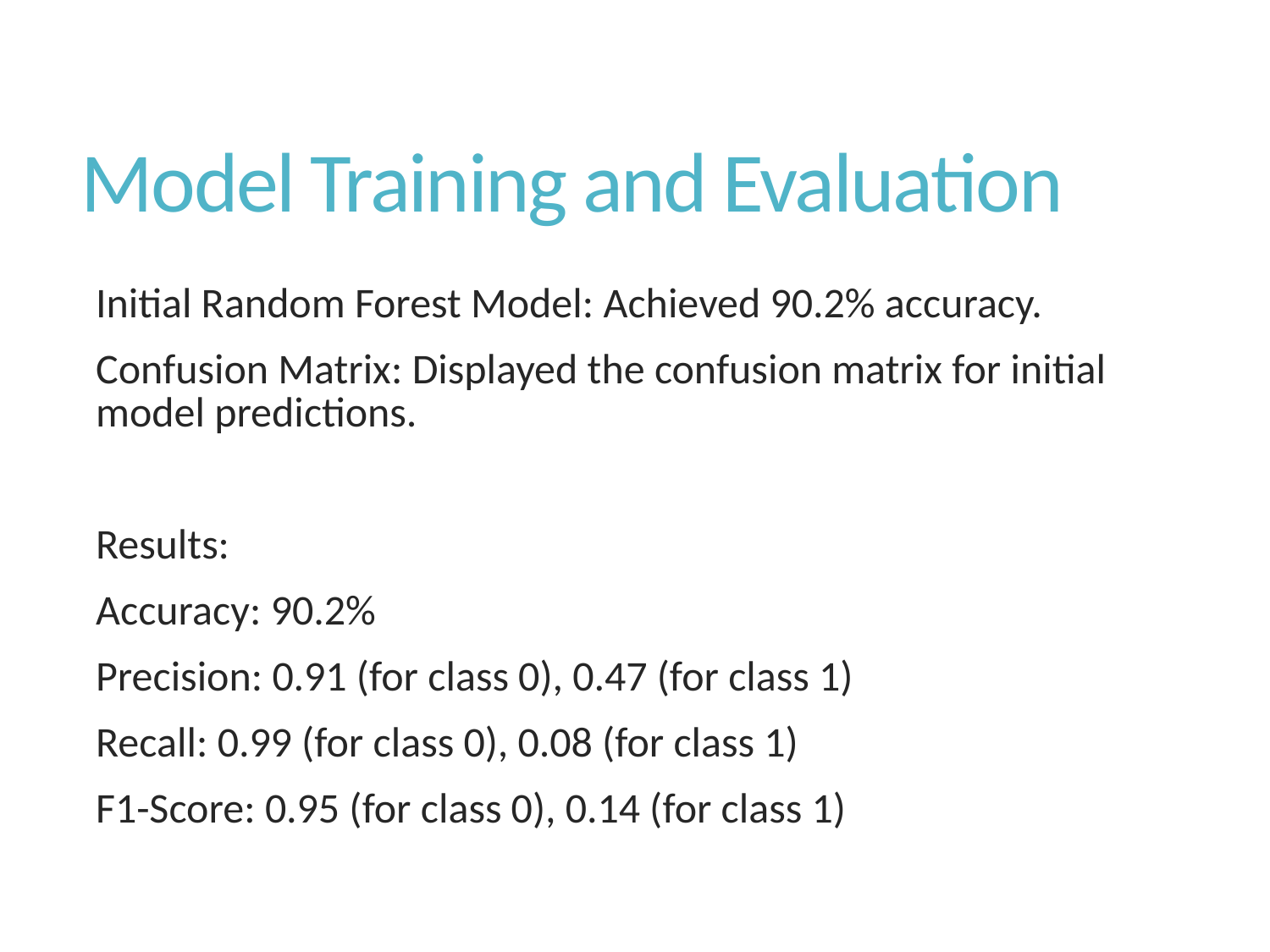

# Model Training and Evaluation
Initial Random Forest Model: Achieved 90.2% accuracy.
Confusion Matrix: Displayed the confusion matrix for initial model predictions.

Results:
Accuracy: 90.2%
Precision: 0.91 (for class 0), 0.47 (for class 1)
Recall: 0.99 (for class 0), 0.08 (for class 1)
F1-Score: 0.95 (for class 0), 0.14 (for class 1)